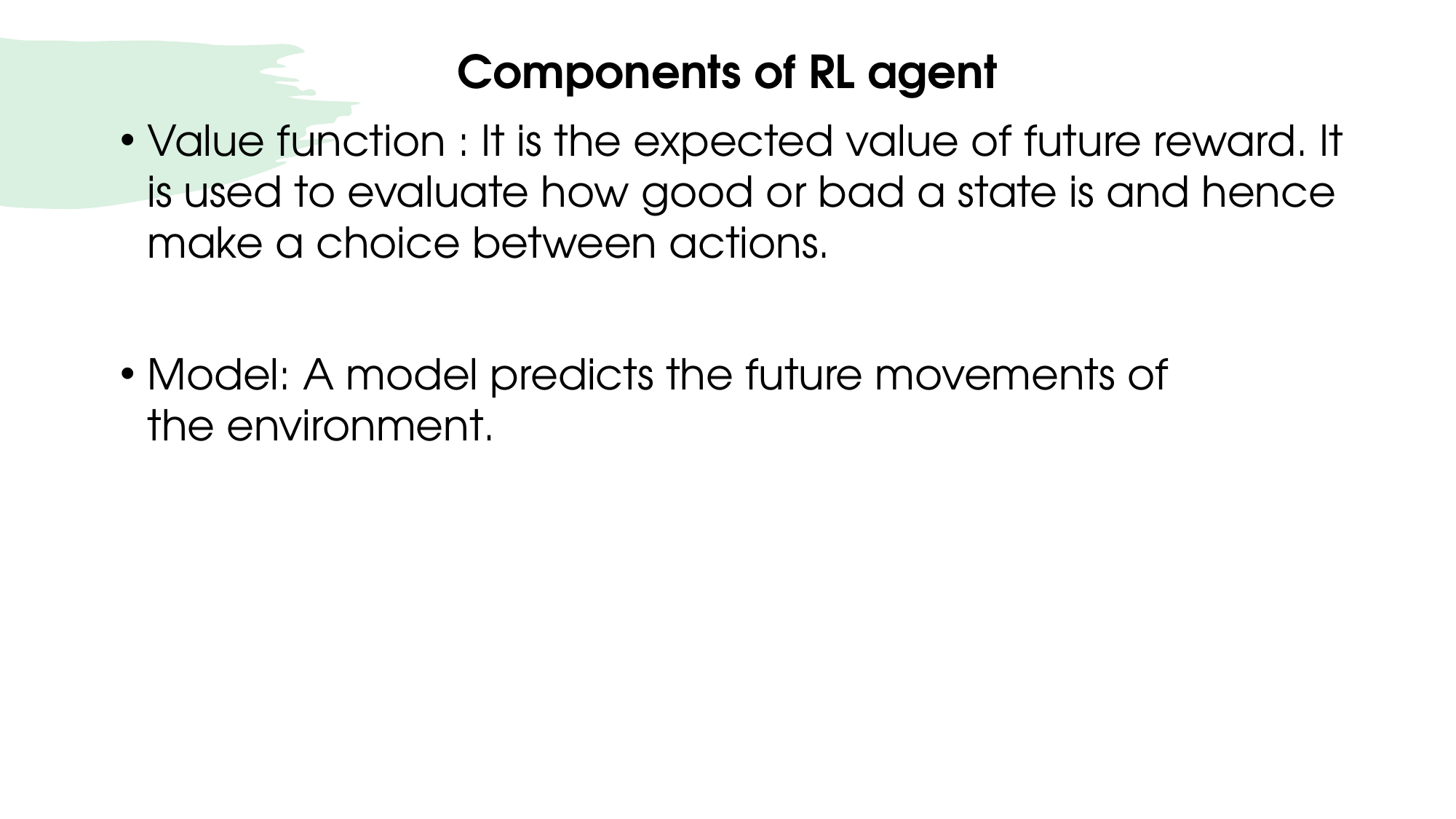

# Components of RL agent

Value function : It is the expected value of future reward. It is used to evaluate how good or bad a state is and hence make a choice between actions.

Model: A model predicts the future movements of the environment.